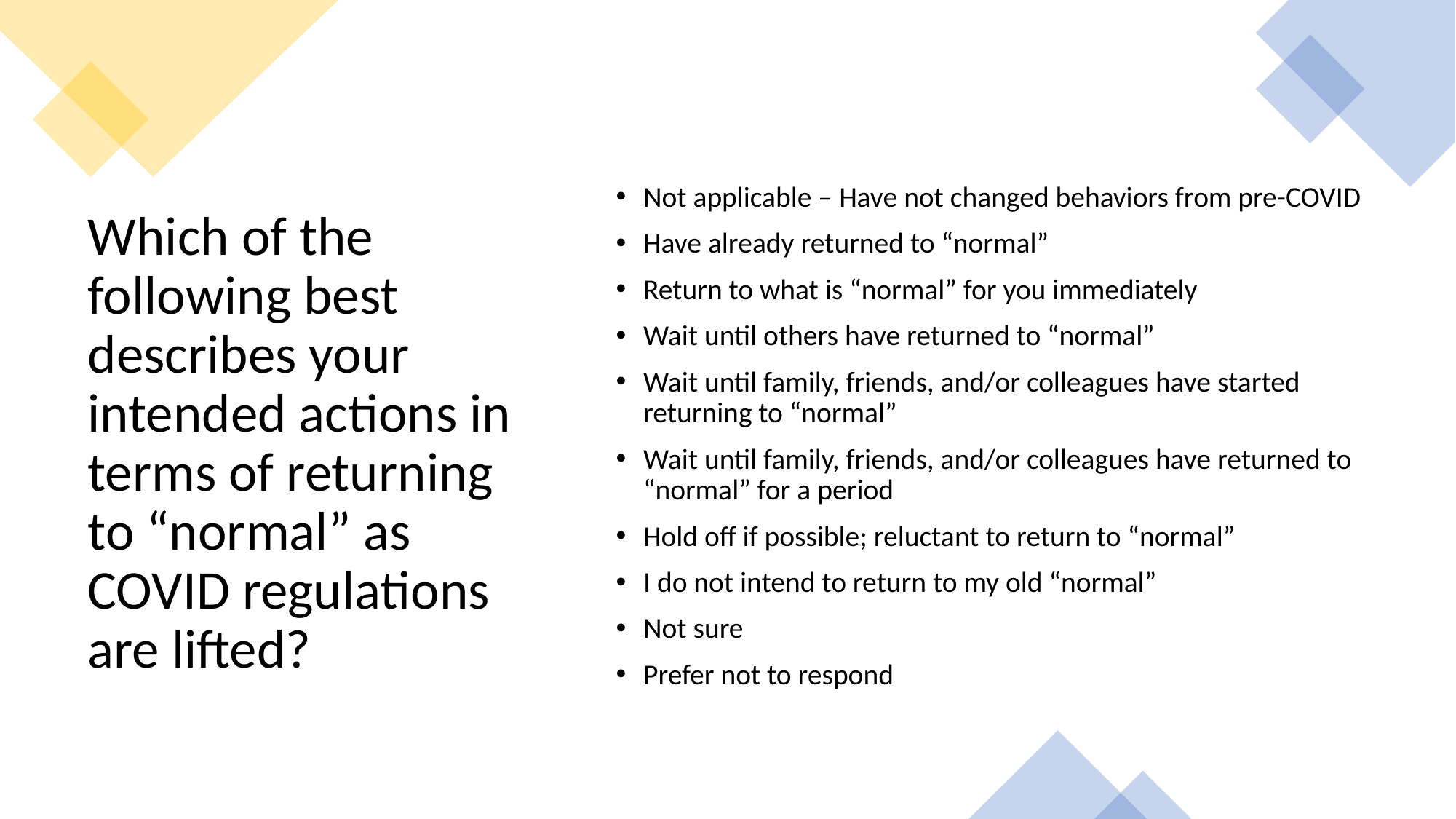

Not applicable – Have not changed behaviors from pre-COVID
Have already returned to “normal”
Return to what is “normal” for you immediately
Wait until others have returned to “normal”
Wait until family, friends, and/or colleagues have started returning to “normal”
Wait until family, friends, and/or colleagues have returned to “normal” for a period
Hold off if possible; reluctant to return to “normal”
I do not intend to return to my old “normal”
Not sure
Prefer not to respond

# Which of the following best describes your intended actions in terms of returning to “normal” as COVID regulations are lifted?